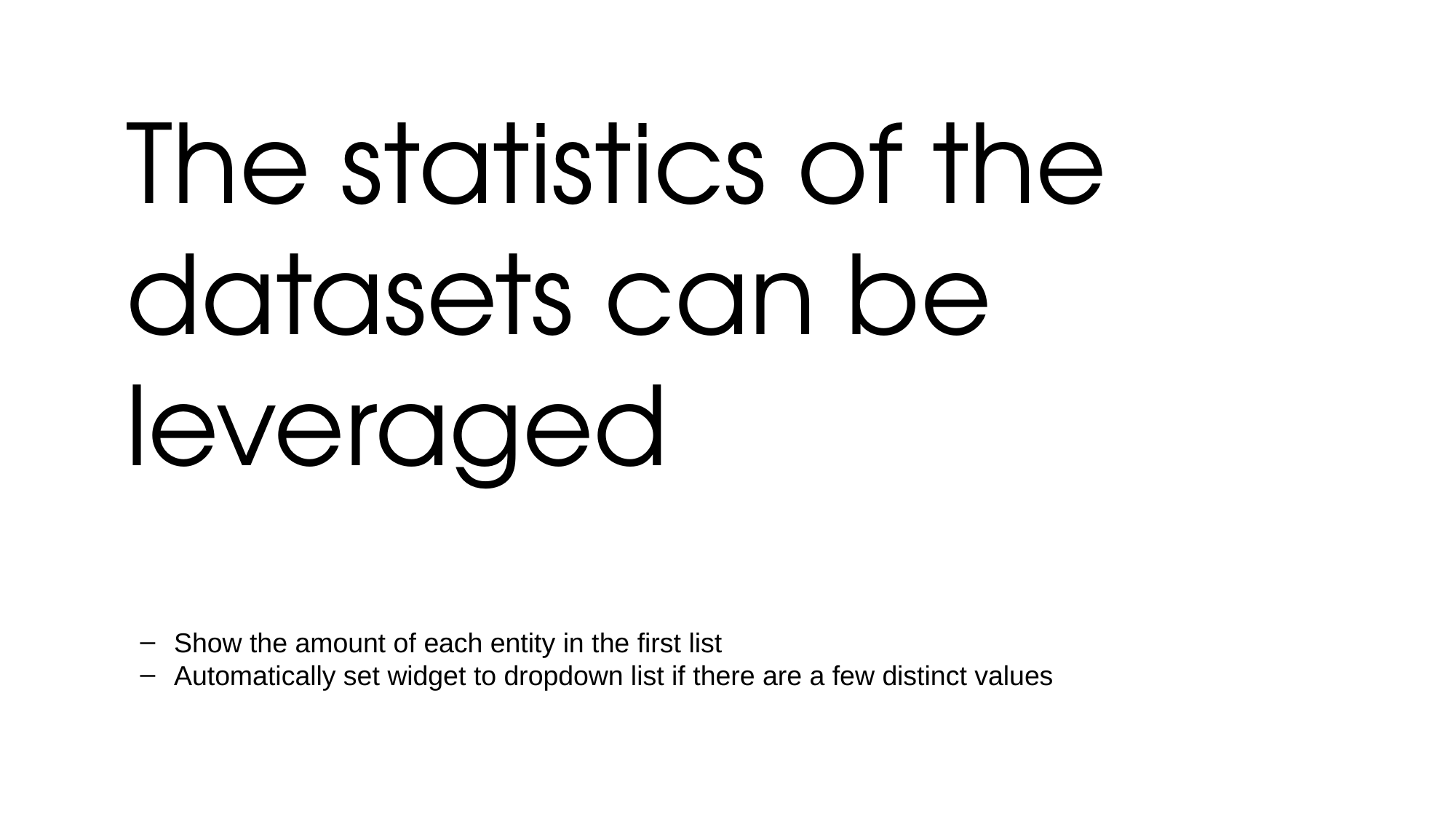

The statistics of the datasets can be leveraged
Show the amount of each entity in the first list
Automatically set widget to dropdown list if there are a few distinct values